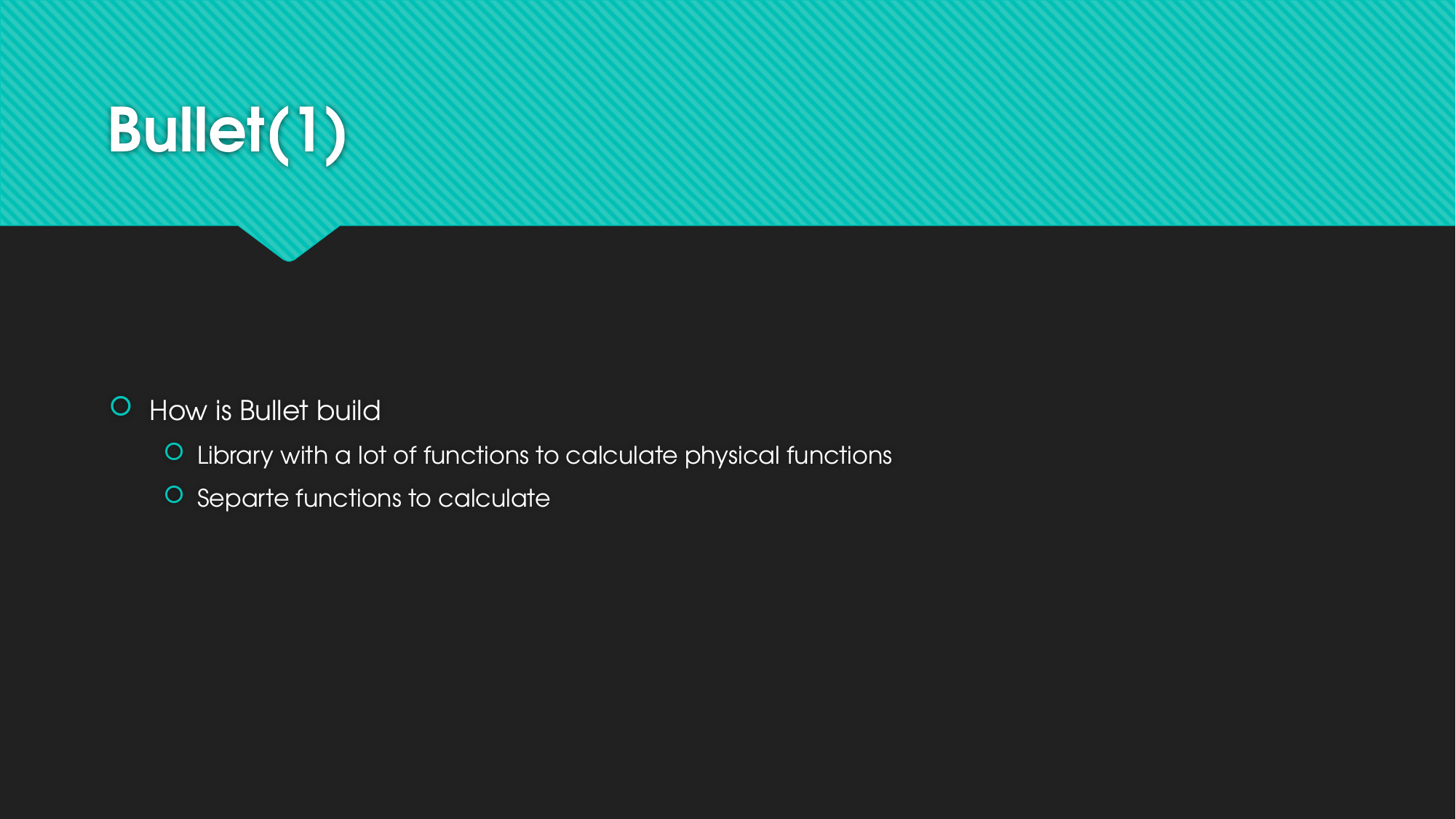

# Bullet(1)
How is Bullet build
Library with a lot of functions to calculate physical functions
Separte functions to calculate